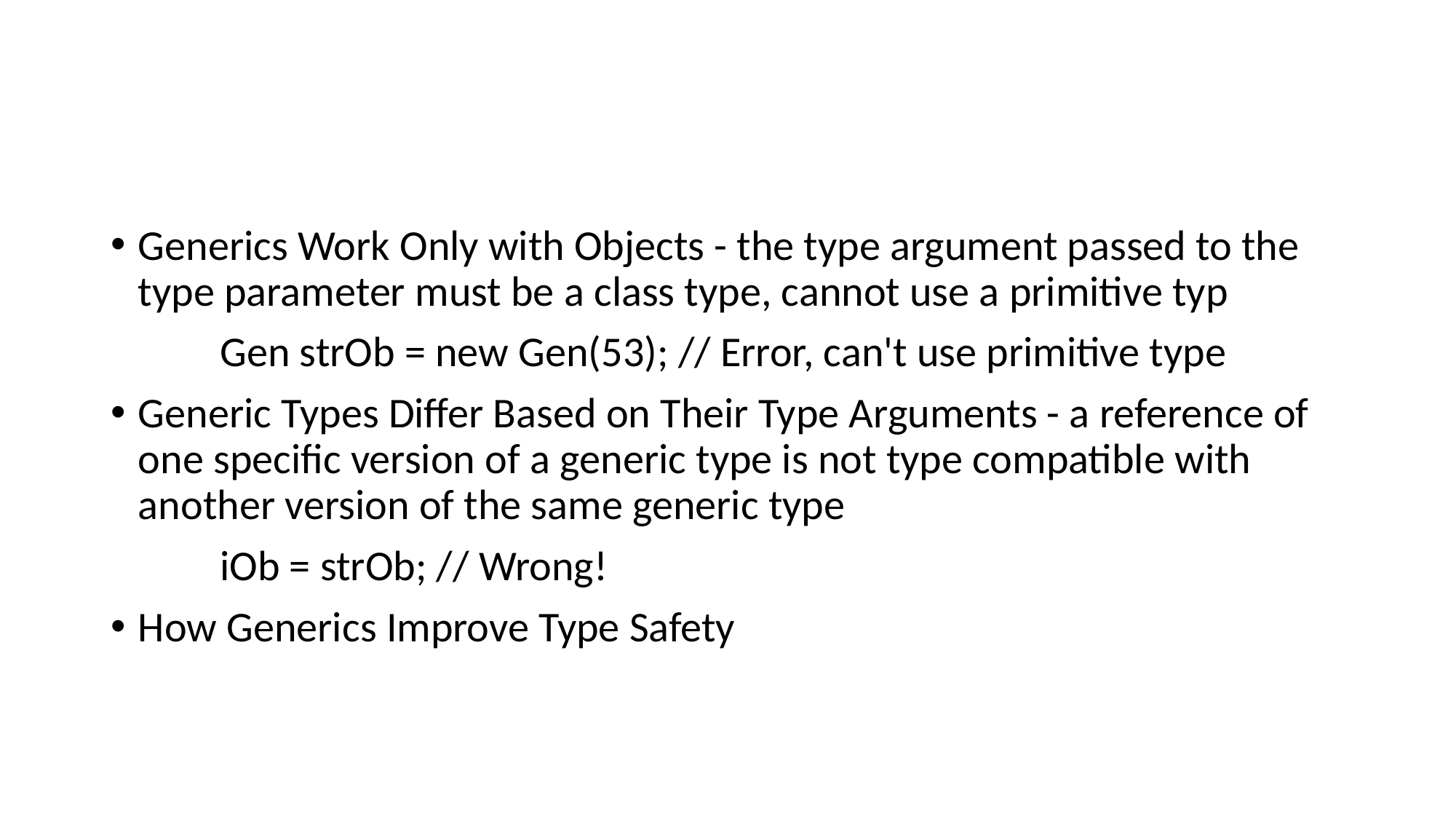

#
Generics Work Only with Objects - the type argument passed to the type parameter must be a class type, cannot use a primitive typ
	Gen strOb = new Gen(53); // Error, can't use primitive type
Generic Types Differ Based on Their Type Arguments - a reference of one specific version of a generic type is not type compatible with another version of the same generic type
	iOb = strOb; // Wrong!
How Generics Improve Type Safety